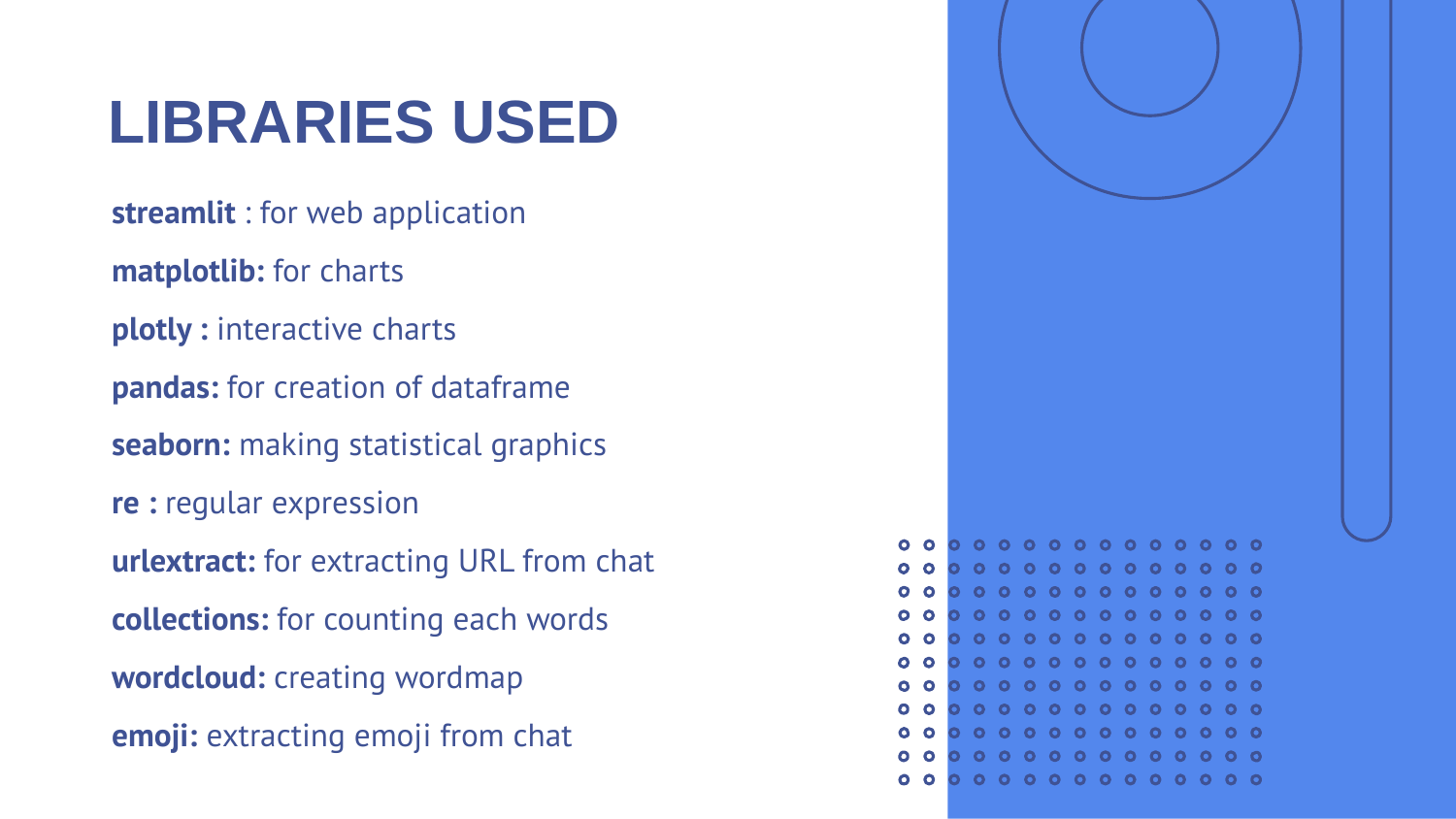

# LIBRARIES USED
streamlit : for web application
matplotlib: for charts
plotly : interactive charts
pandas: for creation of dataframe
seaborn: making statistical graphics
re : regular expression
urlextract: for extracting URL from chat
collections: for counting each words
wordcloud: creating wordmap
emoji: extracting emoji from chat